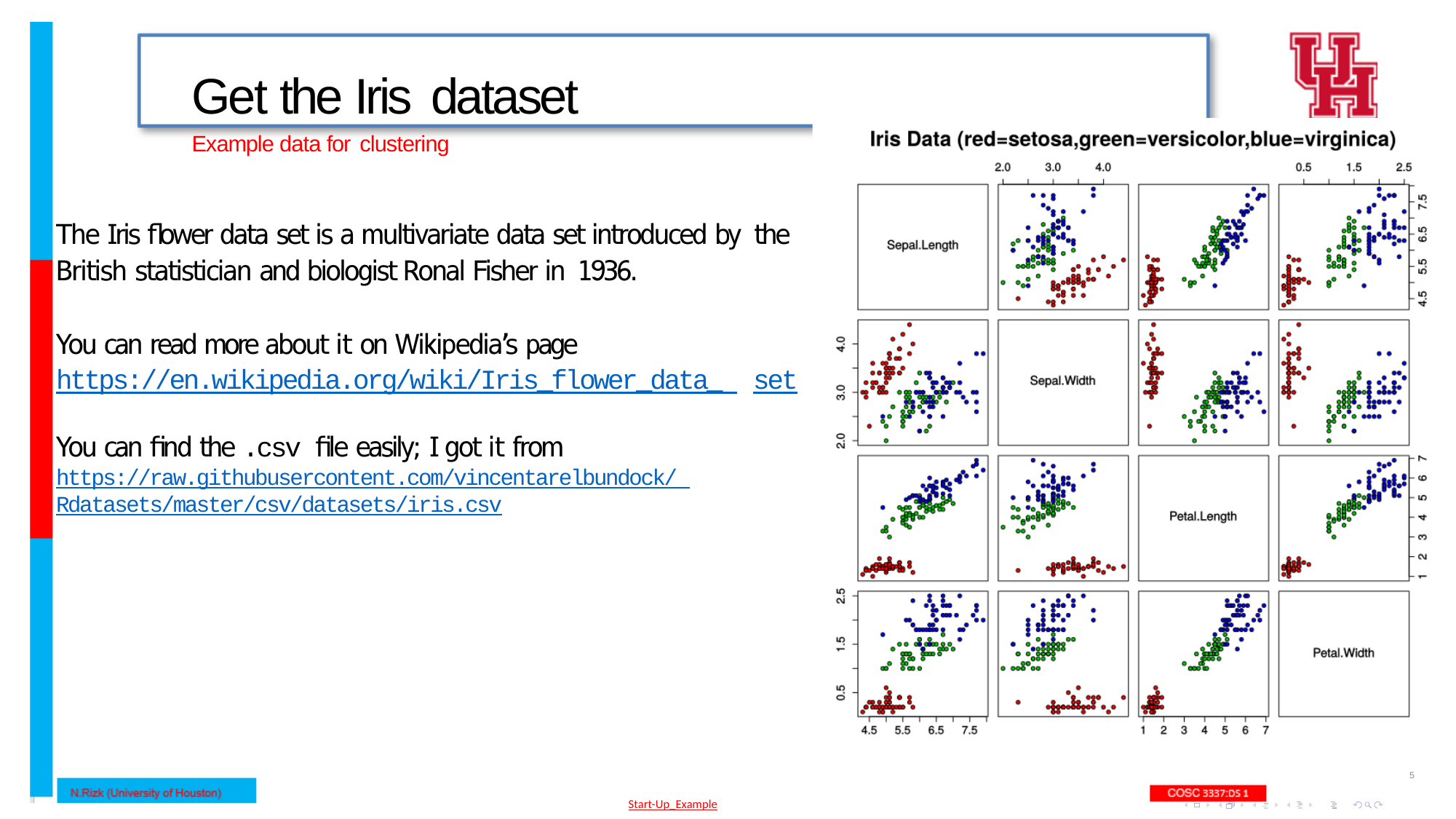

# Get the Iris dataset
Example data for clustering

The Iris flower data set is a multivariate data set introduced by  the
British statistician and biologist Ronal Fisher in 1936.

You can read more about it on Wikipedia’s page  https://en.wikipedia.org/wiki/Iris_flower_data_  set

You can find the .csv file easily; I got it from  https://raw.githubusercontent.com/vincentarelbundock/  Rdatasets/master/csv/datasets/iris.csv

5
Start-Up_Example